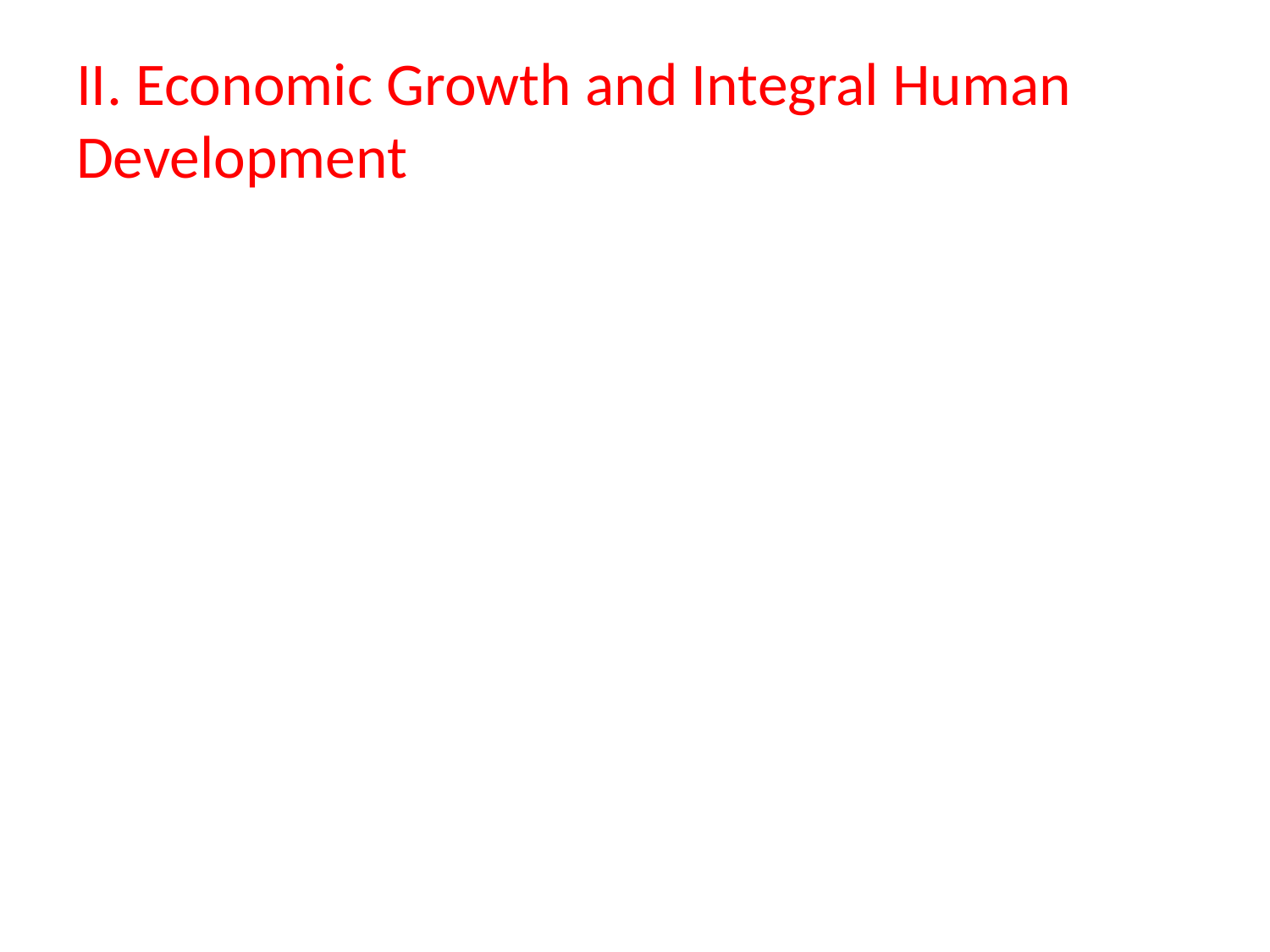

# II. Economic Growth and Integral Human Development